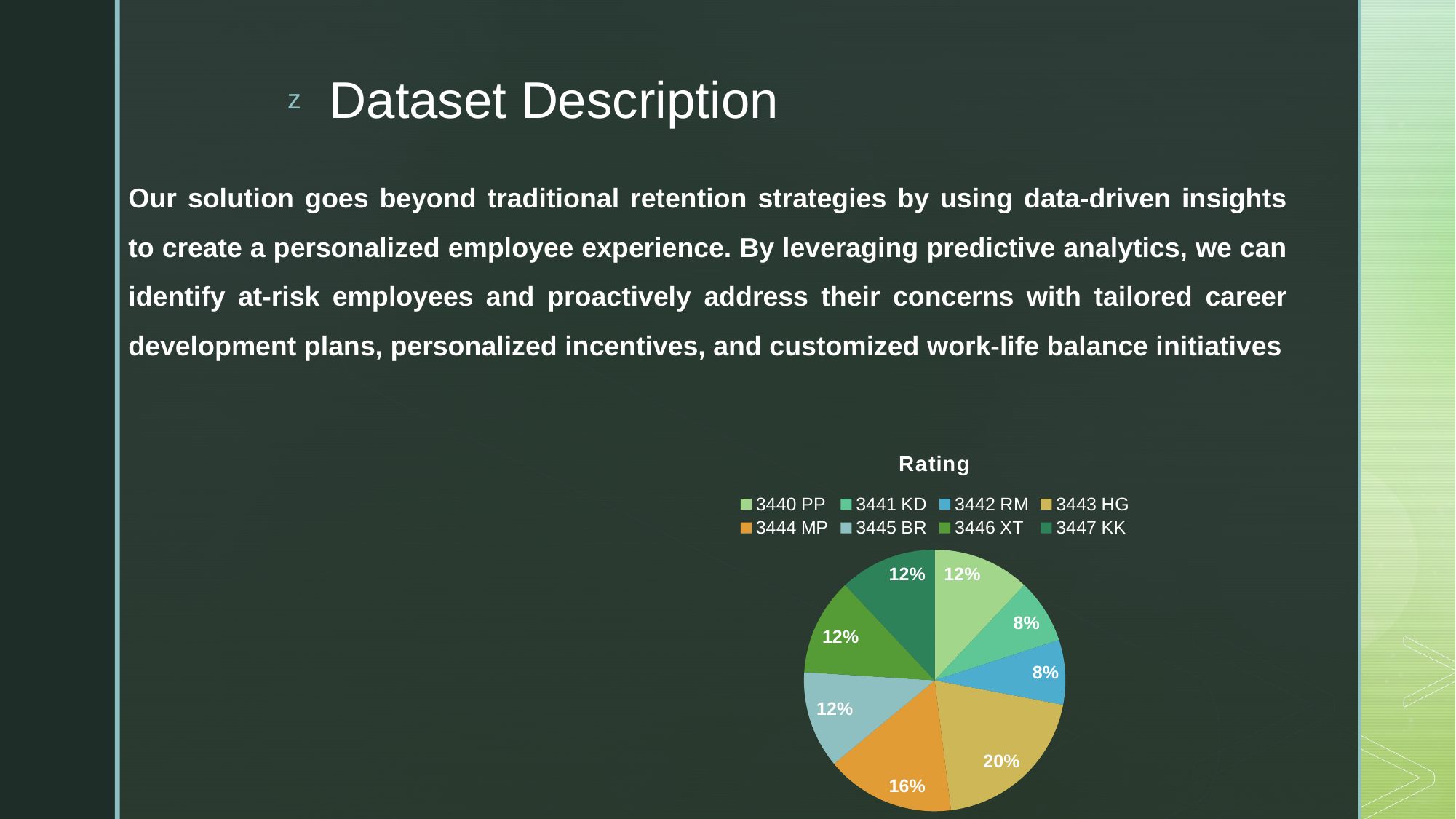

# Dataset Description
Our solution goes beyond traditional retention strategies by using data-driven insights to create a personalized employee experience. By leveraging predictive analytics, we can identify at-risk employees and proactively address their concerns with tailored career development plans, personalized incentives, and customized work-life balance initiatives

### Chart:

| Category | Rating |
|---|---|
| PP | 3.0 |
| KD | 2.0 |
| RM | 2.0 |
| HG | 5.0 |
| MP | 4.0 |
| BR | 3.0 |
| XT | 3.0 |
| KK | 3.0 |